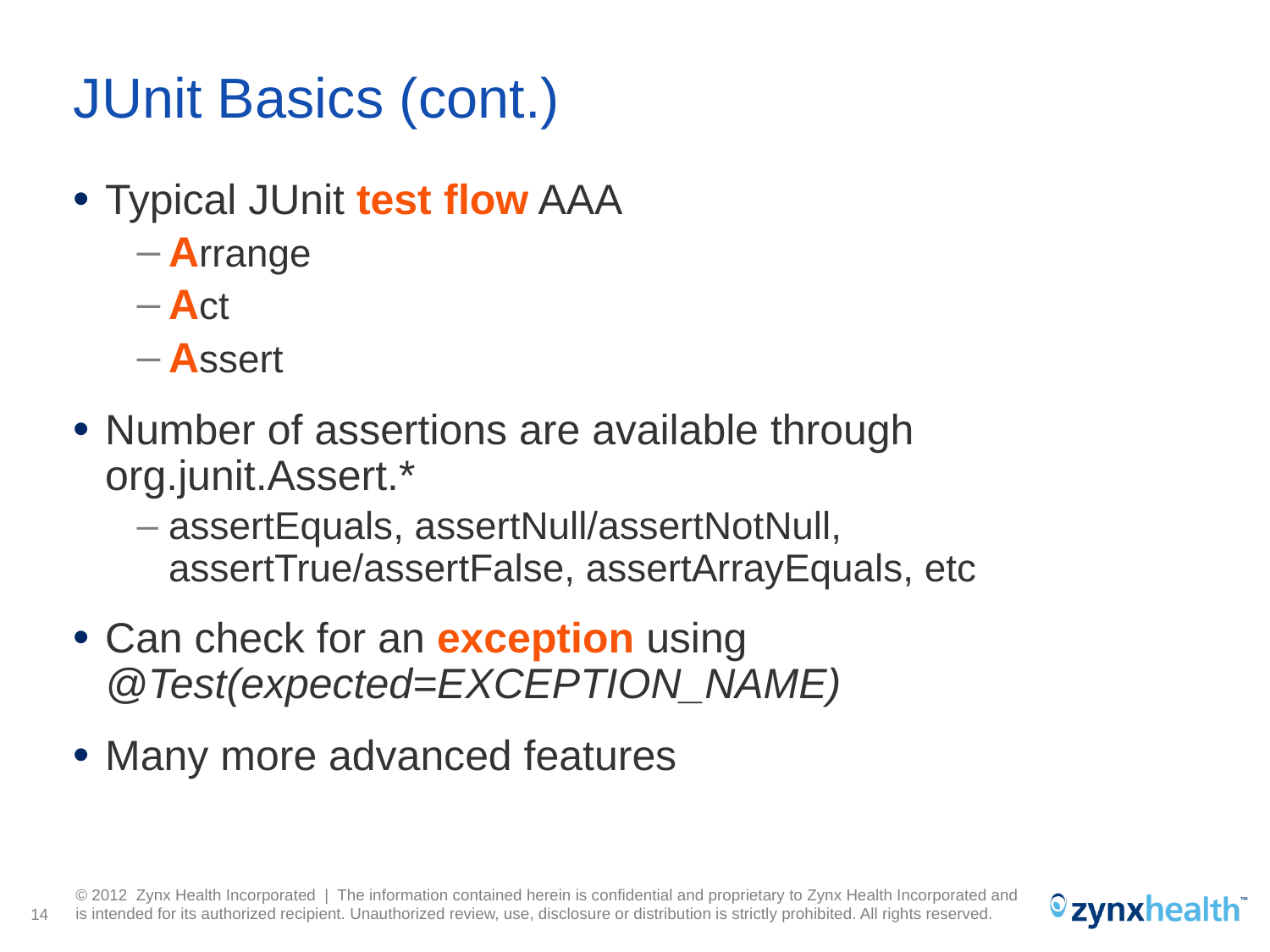

# JUnit Basics (cont.)
Typical JUnit test flow AAA
Arrange
Act
Assert
Number of assertions are available through org.junit.Assert.*
assertEquals, assertNull/assertNotNull, assertTrue/assertFalse, assertArrayEquals, etc
Can check for an exception using @Test(expected=EXCEPTION_NAME)
Many more advanced features